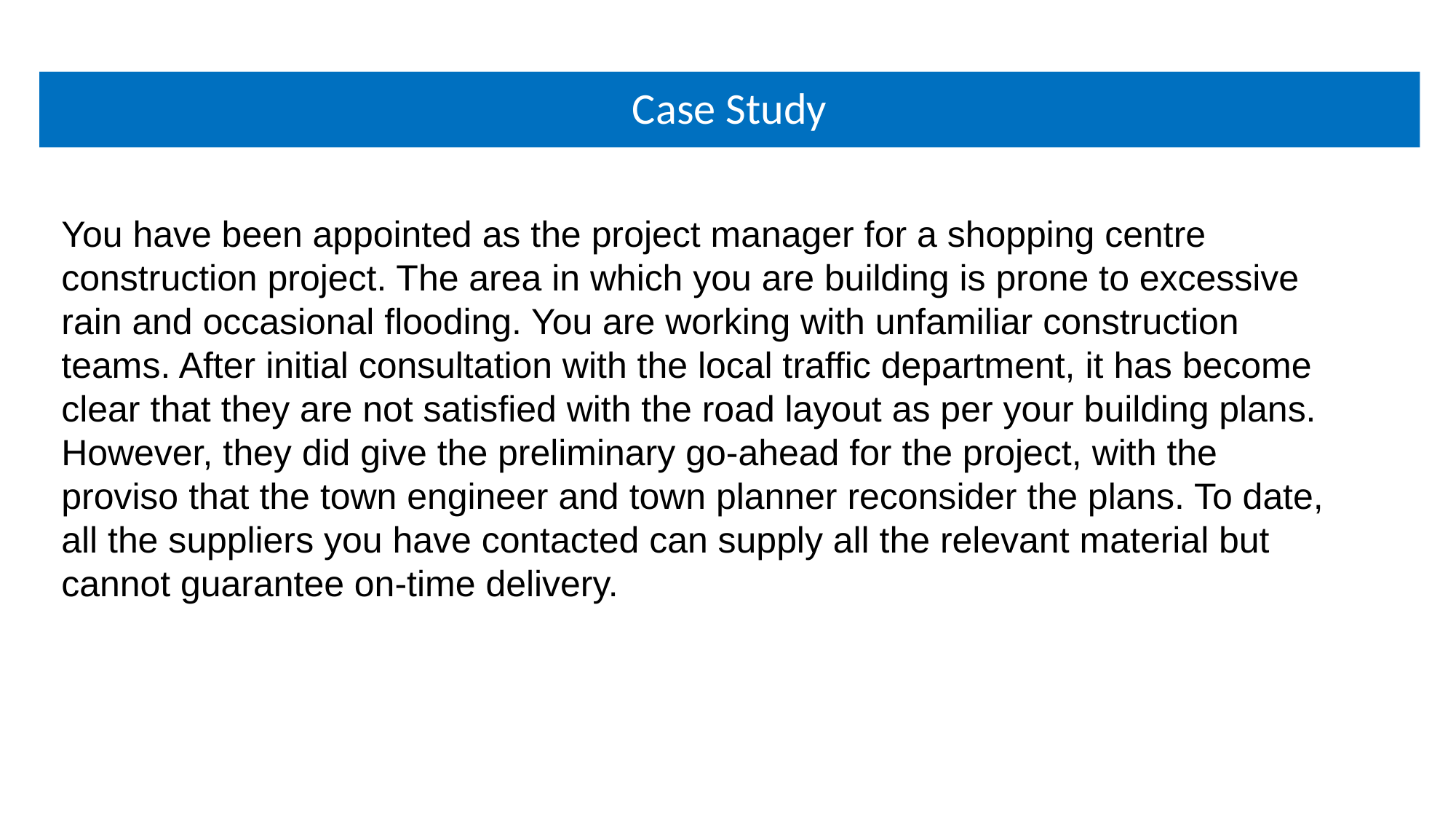

# Case Study
You have been appointed as the project manager for a shopping centre construction project. The area in which you are building is prone to excessive rain and occasional flooding. You are working with unfamiliar construction teams. After initial consultation with the local traffic department, it has become clear that they are not satisfied with the road layout as per your building plans. However, they did give the preliminary go-ahead for the project, with the proviso that the town engineer and town planner reconsider the plans. To date, all the suppliers you have contacted can supply all the relevant material but cannot guarantee on-time delivery.